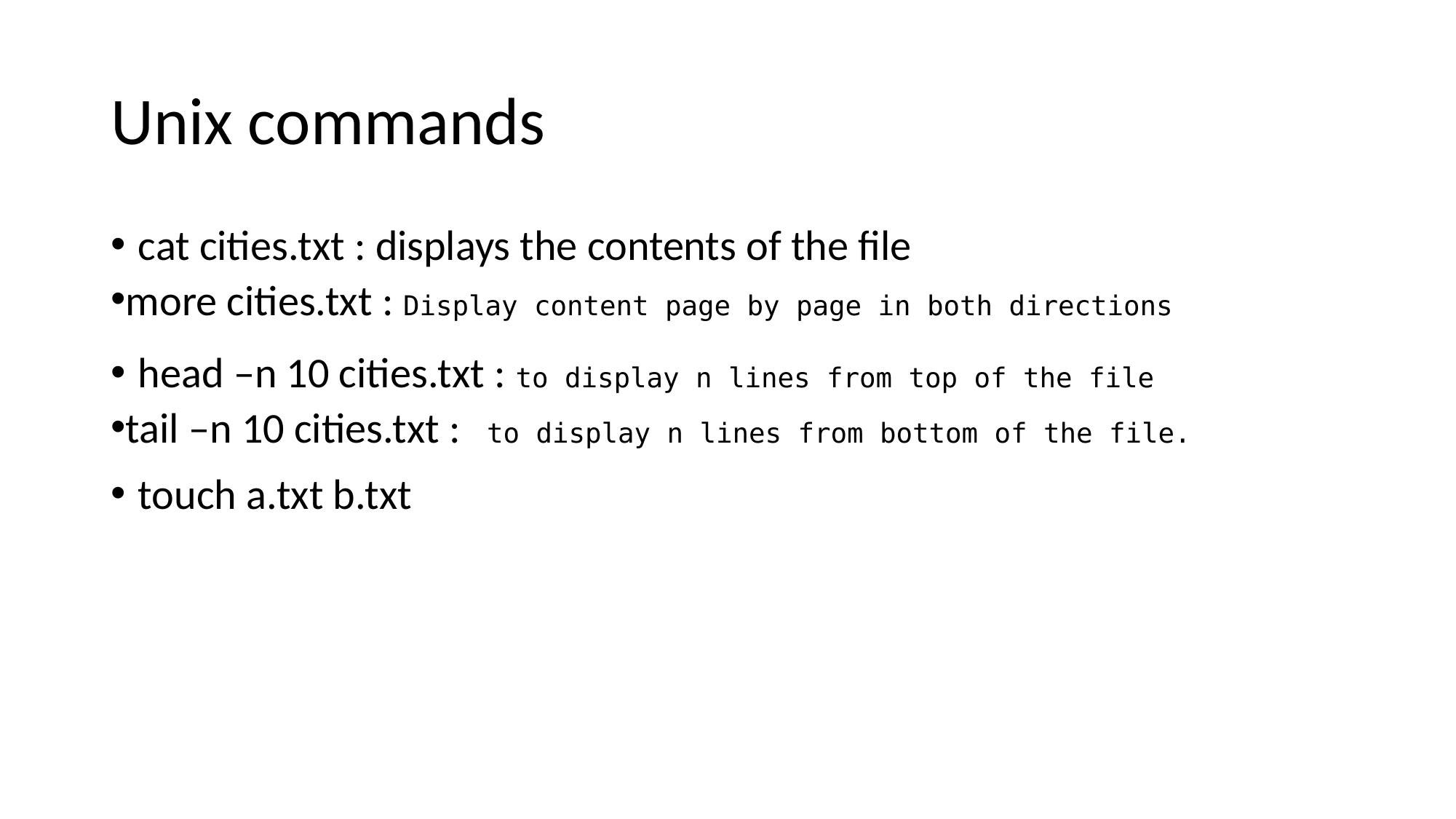

# Unix commands
cat cities.txt : displays the contents of the file
more cities.txt : Display content page by page in both directions
head –n 10 cities.txt : to display n lines from top of the file
tail –n 10 cities.txt :  to display n lines from bottom of the file.
touch a.txt b.txt